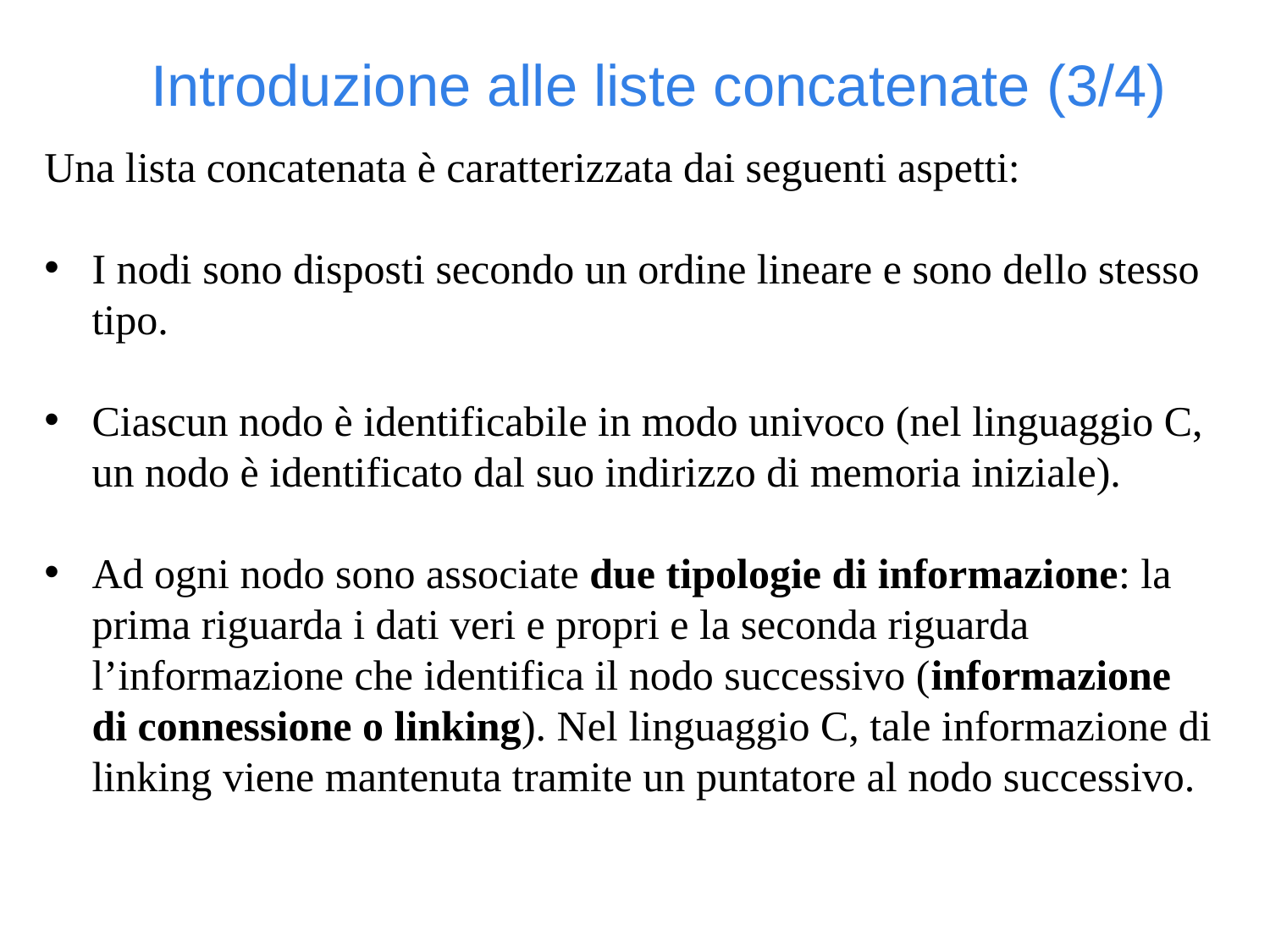

Introduzione alle liste concatenate (3/4)
Una lista concatenata è caratterizzata dai seguenti aspetti:

I nodi sono disposti secondo un ordine lineare e sono dello stesso tipo.

Ciascun nodo è identificabile in modo univoco (nel linguaggio C, un nodo è identificato dal suo indirizzo di memoria iniziale).

Ad ogni nodo sono associate due tipologie di informazione: la prima riguarda i dati veri e propri e la seconda riguarda l’informazione che identifica il nodo successivo (informazione di connessione o linking). Nel linguaggio C, tale informazione di linking viene mantenuta tramite un puntatore al nodo successivo.